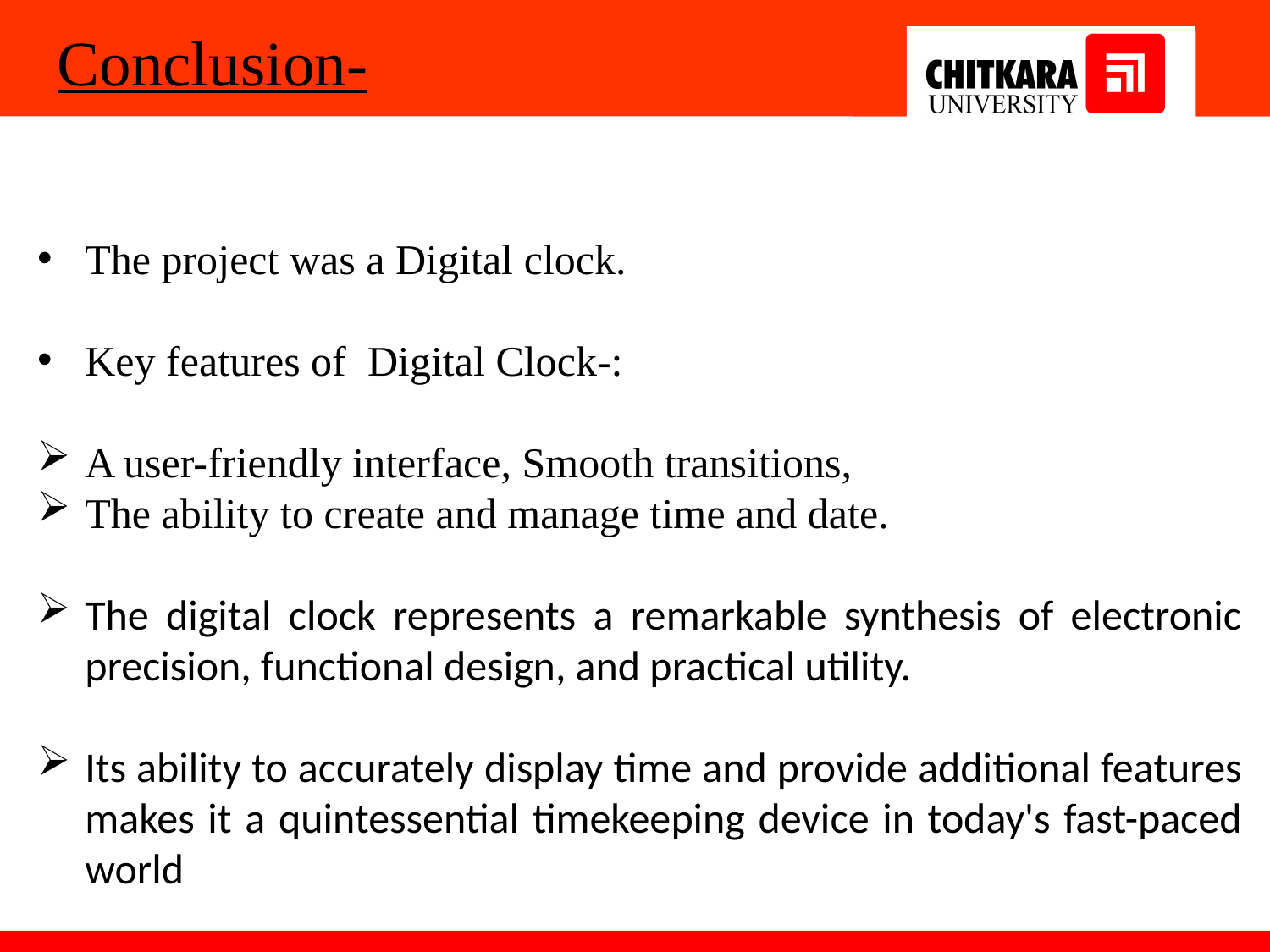

Conclusion-
The project was a Digital clock.

Key features of  Digital Clock-:

A user-friendly interface, Smooth transitions,
The ability to create and manage time and date.

The digital clock represents a remarkable synthesis of electronic precision, functional design, and practical utility.

Its ability to accurately display time and provide additional features makes it a quintessential timekeeping device in today's fast-paced world